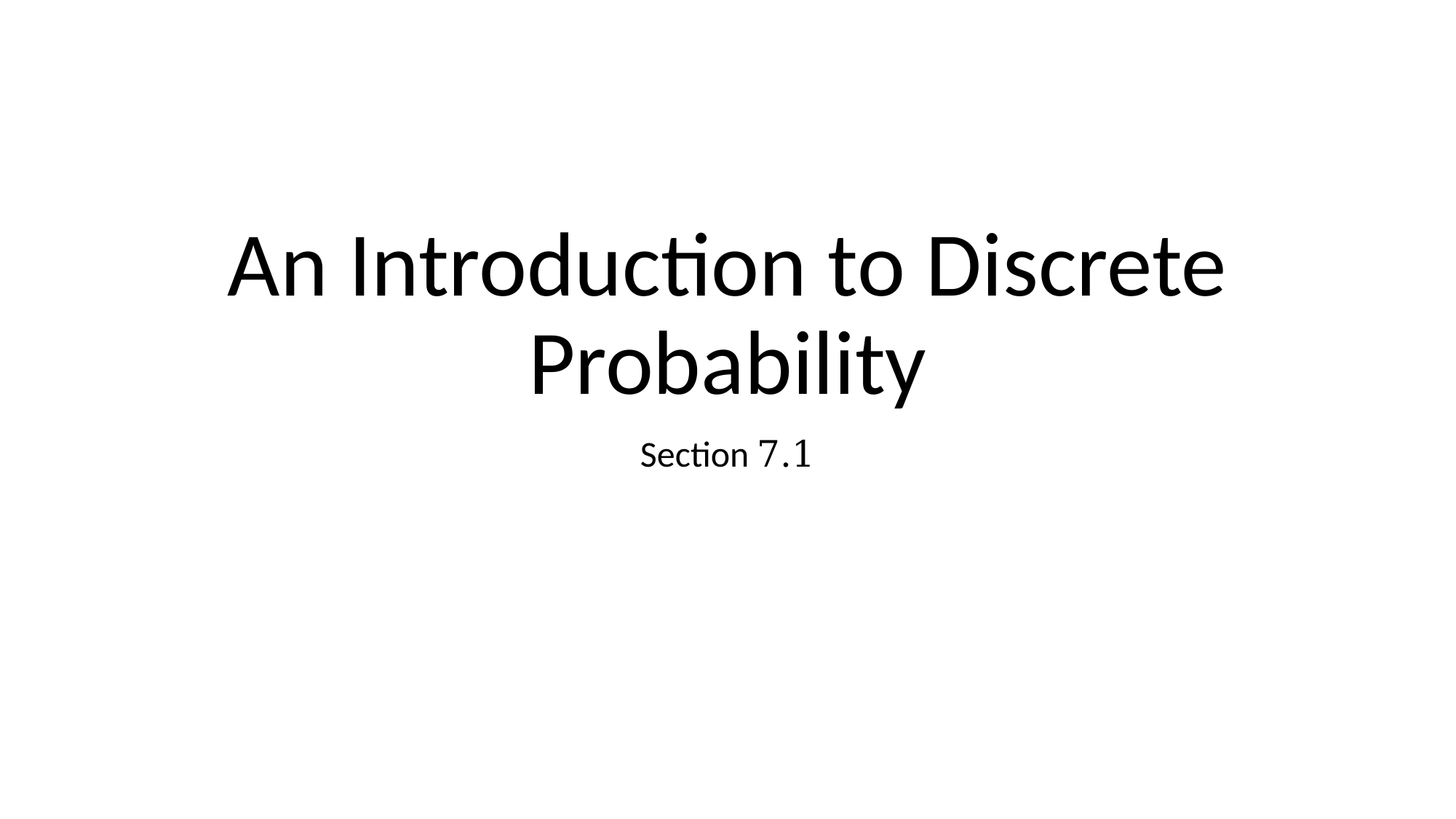

# An Introduction to Discrete Probability
Section 7.1